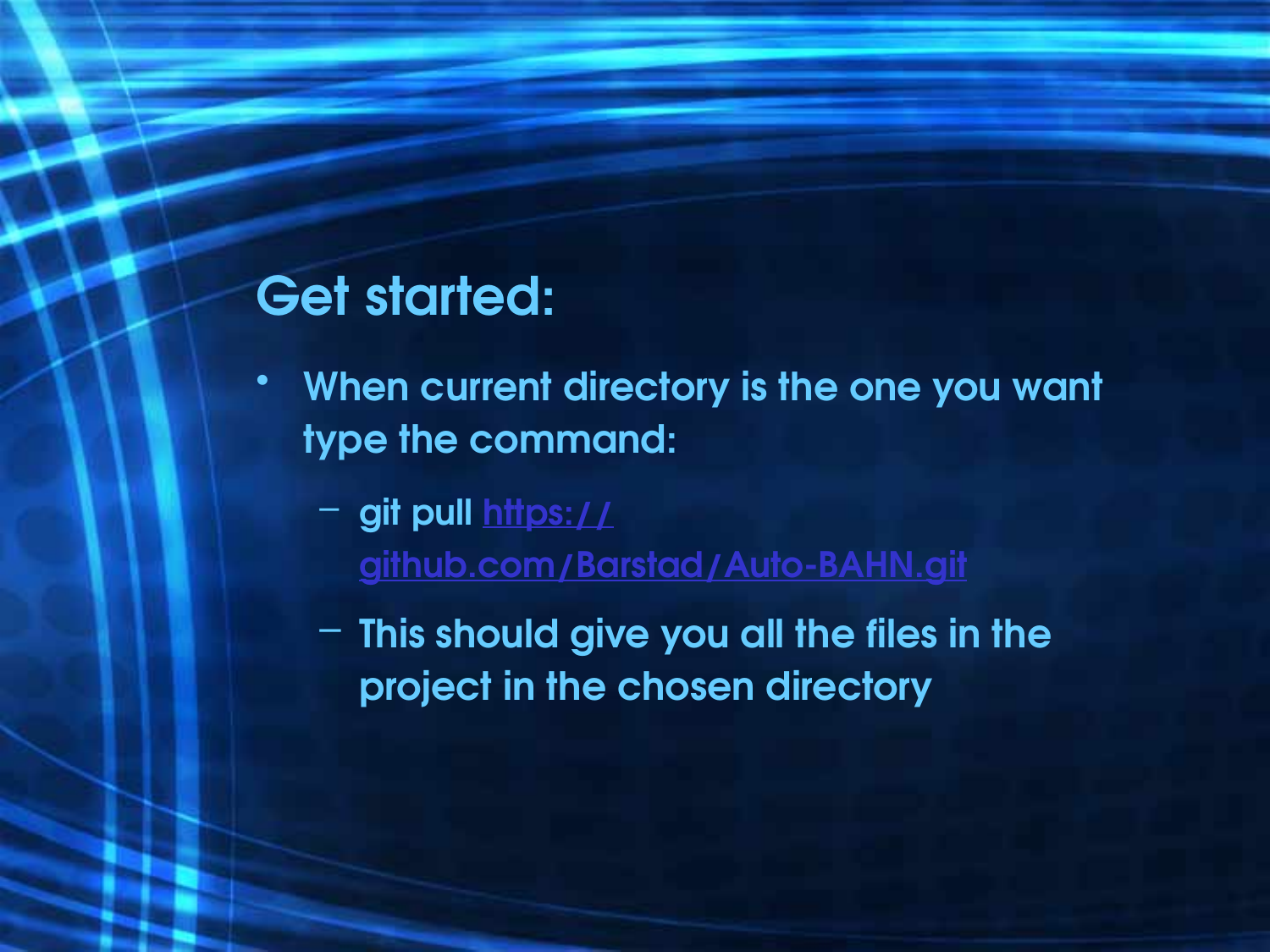

# Get started:
When current directory is the one you want type the command:
git pull https://github.com/Barstad/Auto-BAHN.git
This should give you all the files in the project in the chosen directory